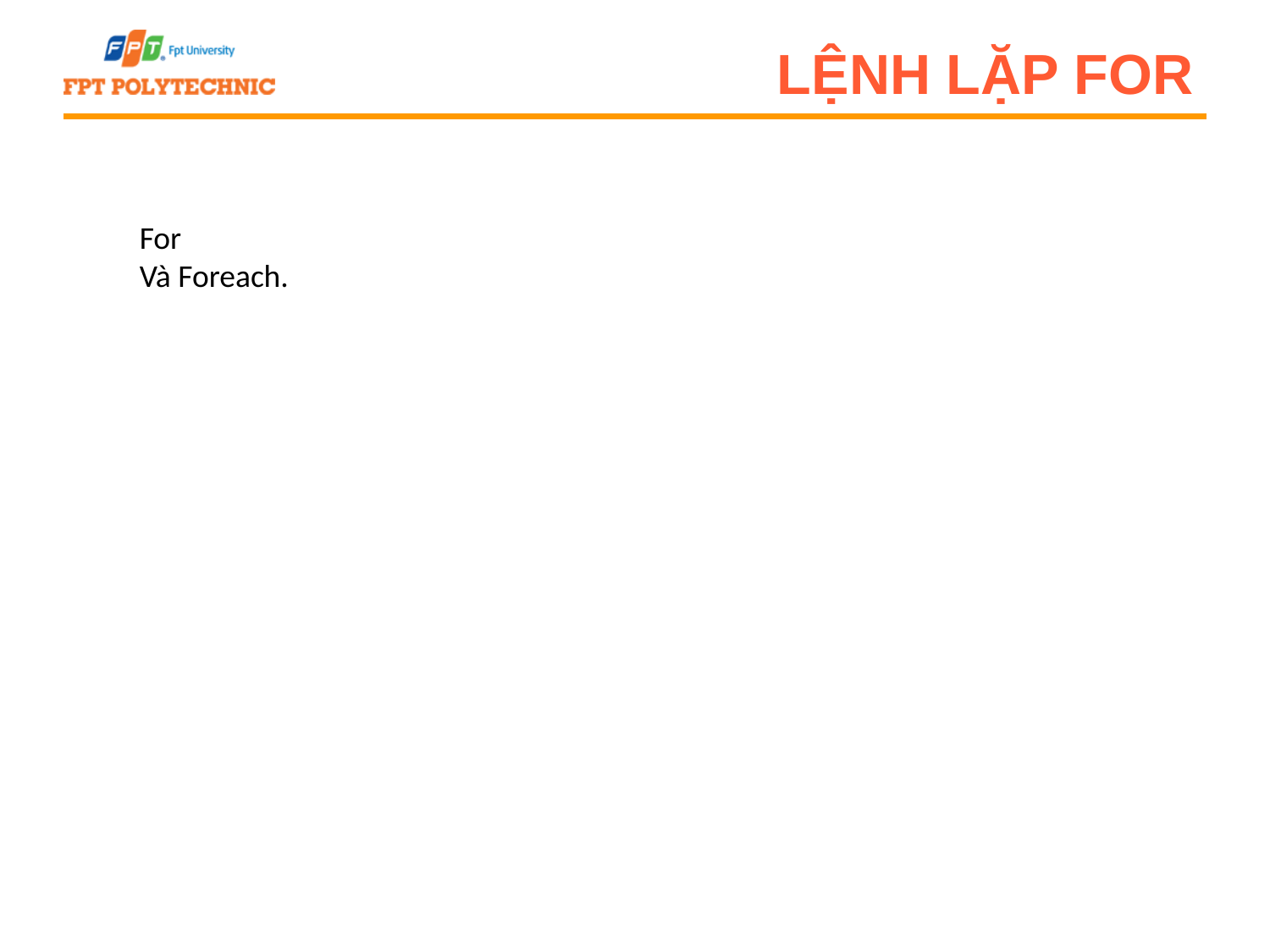

# Lệnh lặp for
For
Và Foreach.